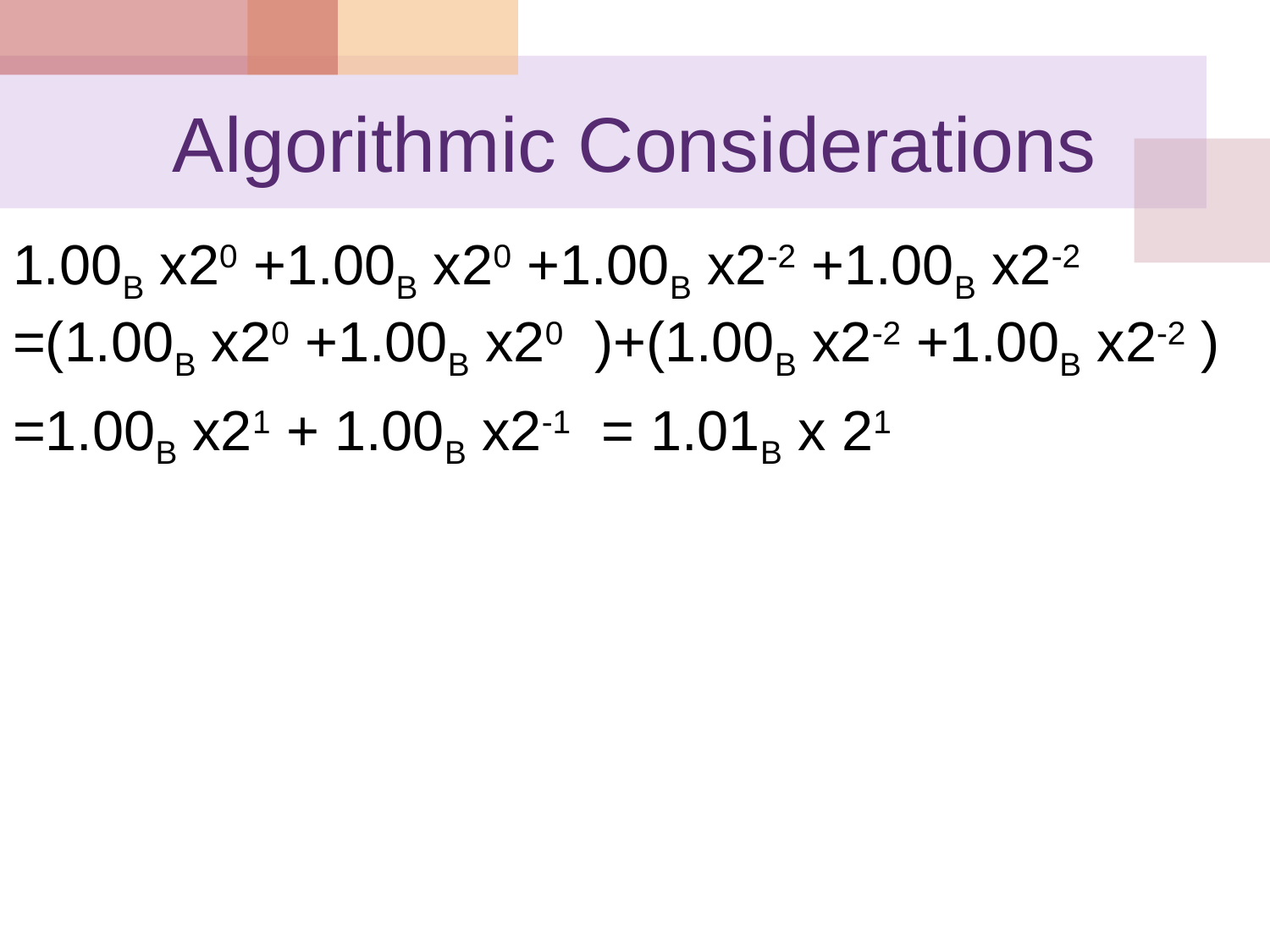

# Algorithmic Considerations
1.00B x20 +1.00B x20 +1.00B x2-2 +1.00B x2-2 =(1.00B x20 +1.00B x20  )+(1.00B x2-2 +1.00B x2-2 )
=1.00B x21 + 1.00B x2-1  = 1.01B x 21